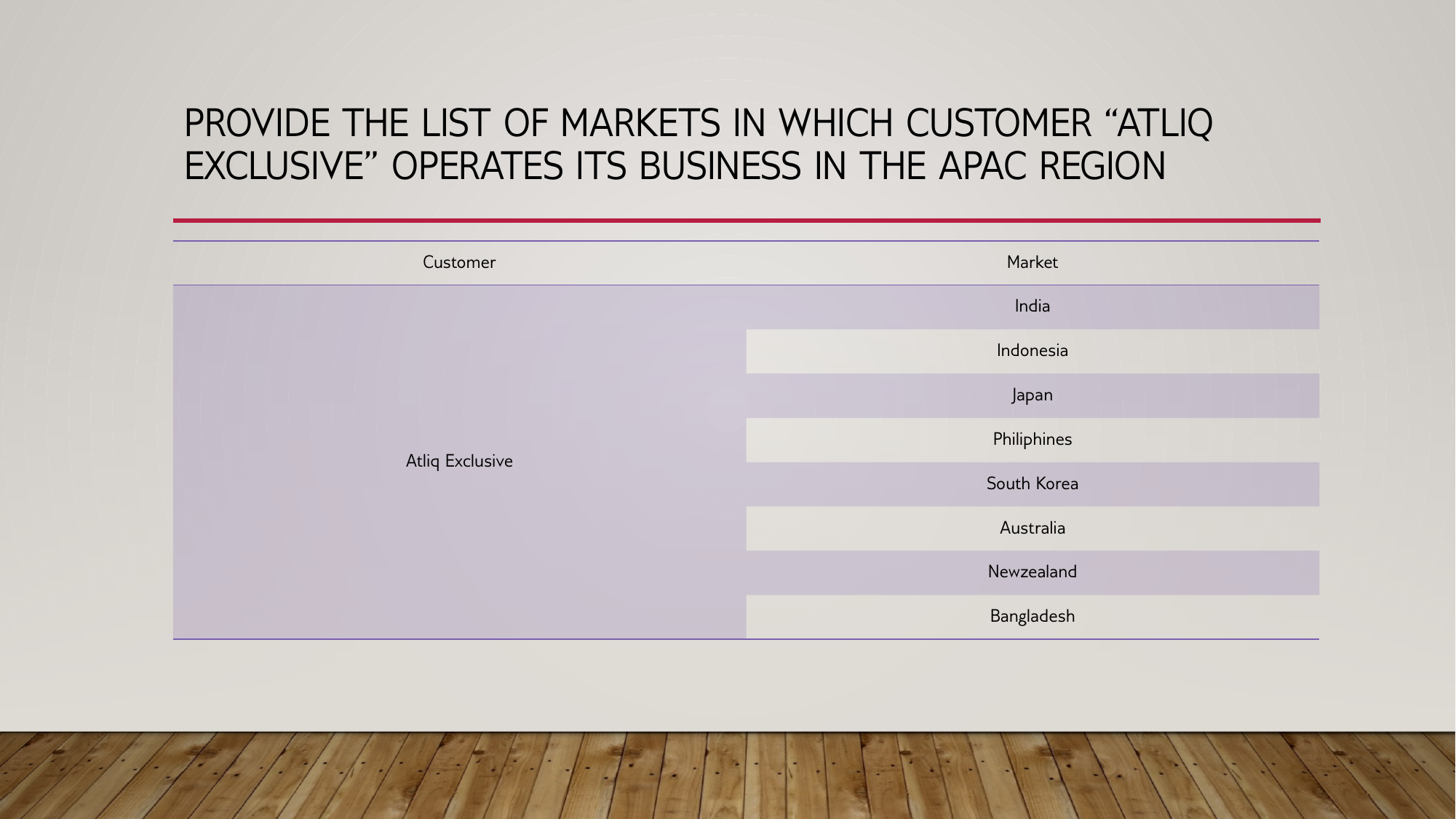

# Provide the list of markets in which customer “atliq exclusive” operates its business in the apac region
| Customer | Market |
| --- | --- |
| Atliq Exclusive | India |
|  | Indonesia |
|  | Japan |
|  | Philiphines |
|  | South Korea |
|  | Australia |
|  | Newzealand |
|  | Bangladesh |